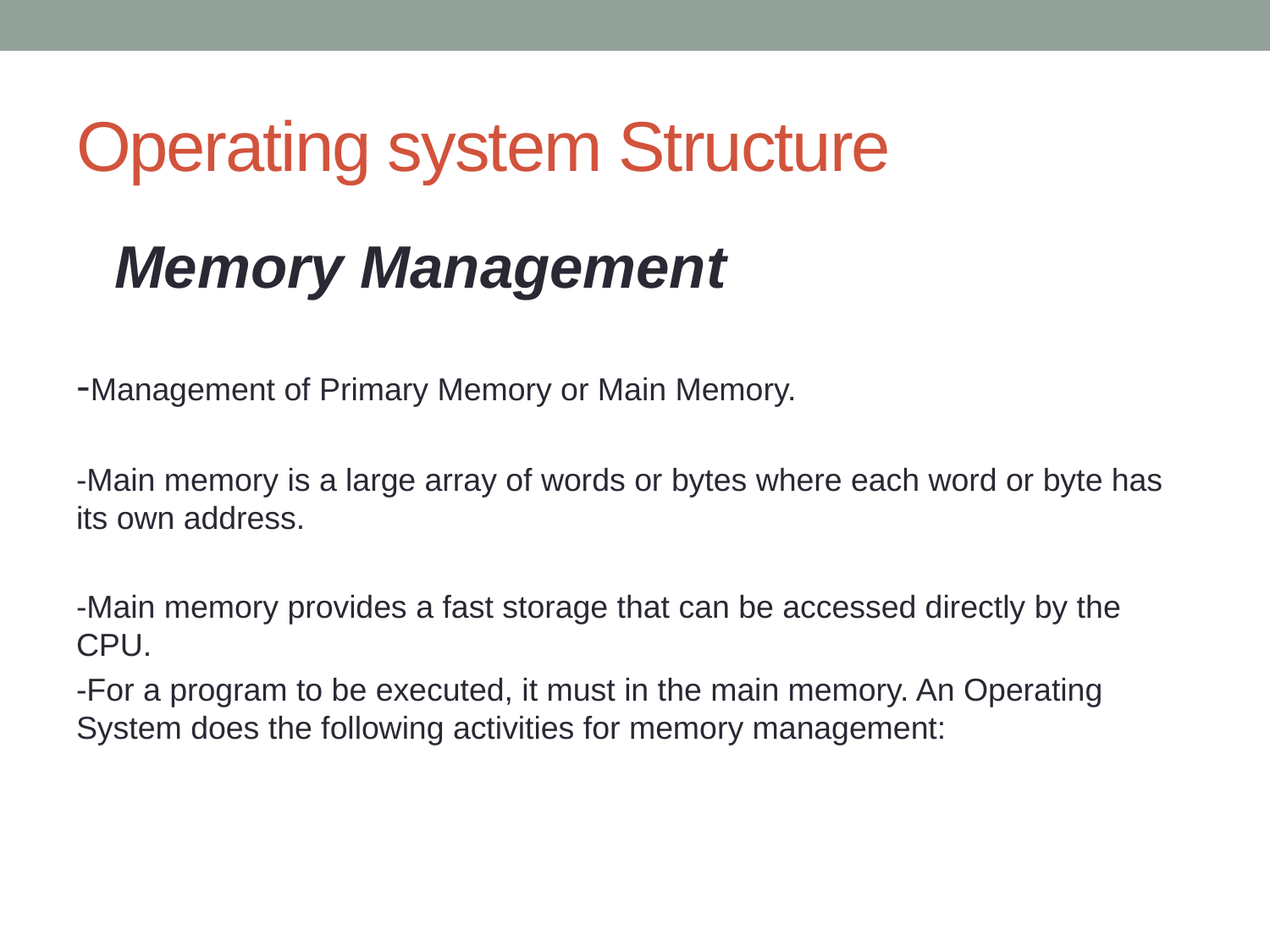

# Operating system Structure
Memory Management

-Management of Primary Memory or Main Memory.

-Main memory is a large array of words or bytes where each word or byte has its own address.

-Main memory provides a fast storage that can be accessed directly by the CPU.
-For a program to be executed, it must in the main memory. An Operating System does the following activities for memory management: